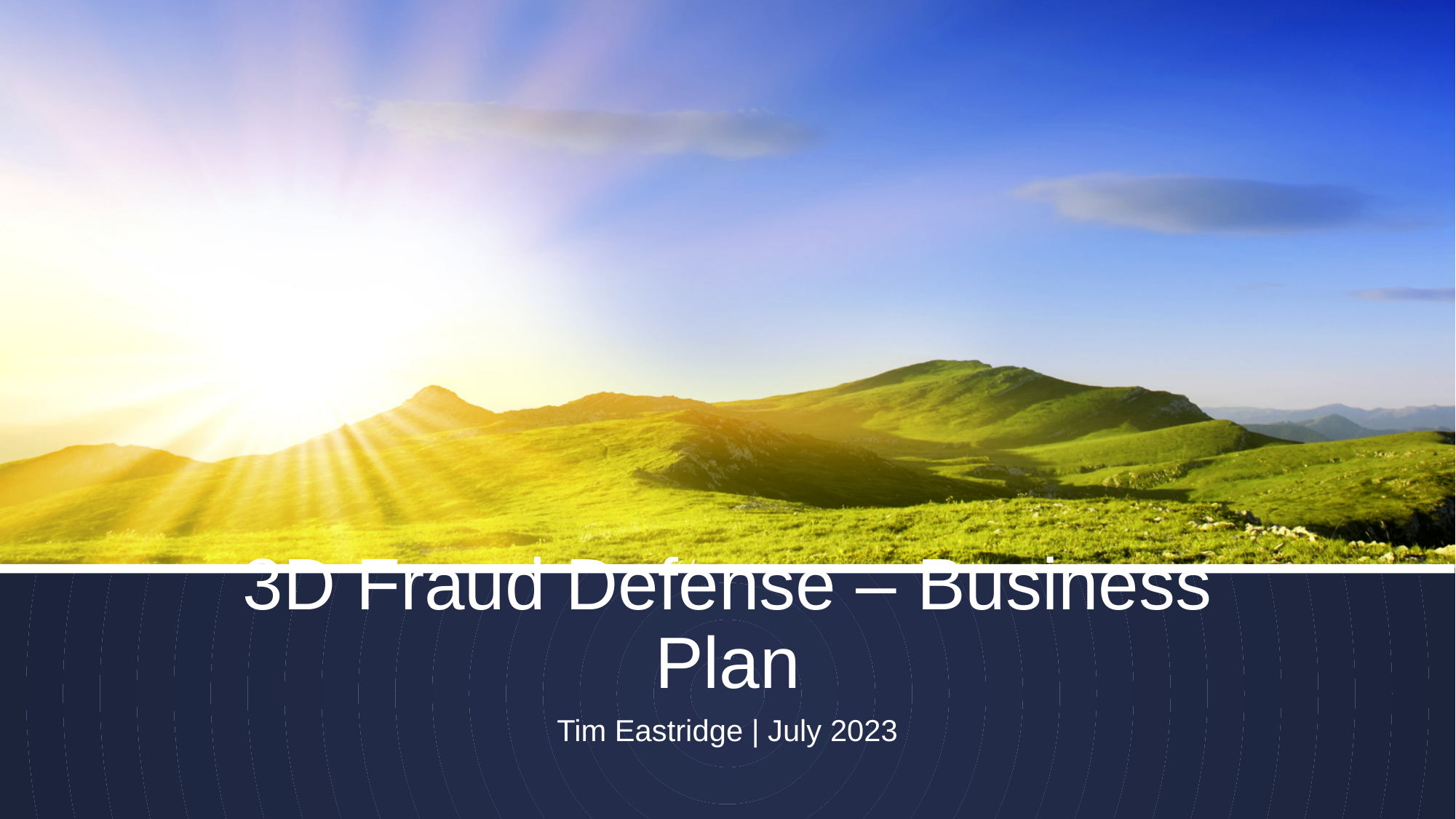

# 3D Fraud Defense – Business Plan
Tim Eastridge | July 2023